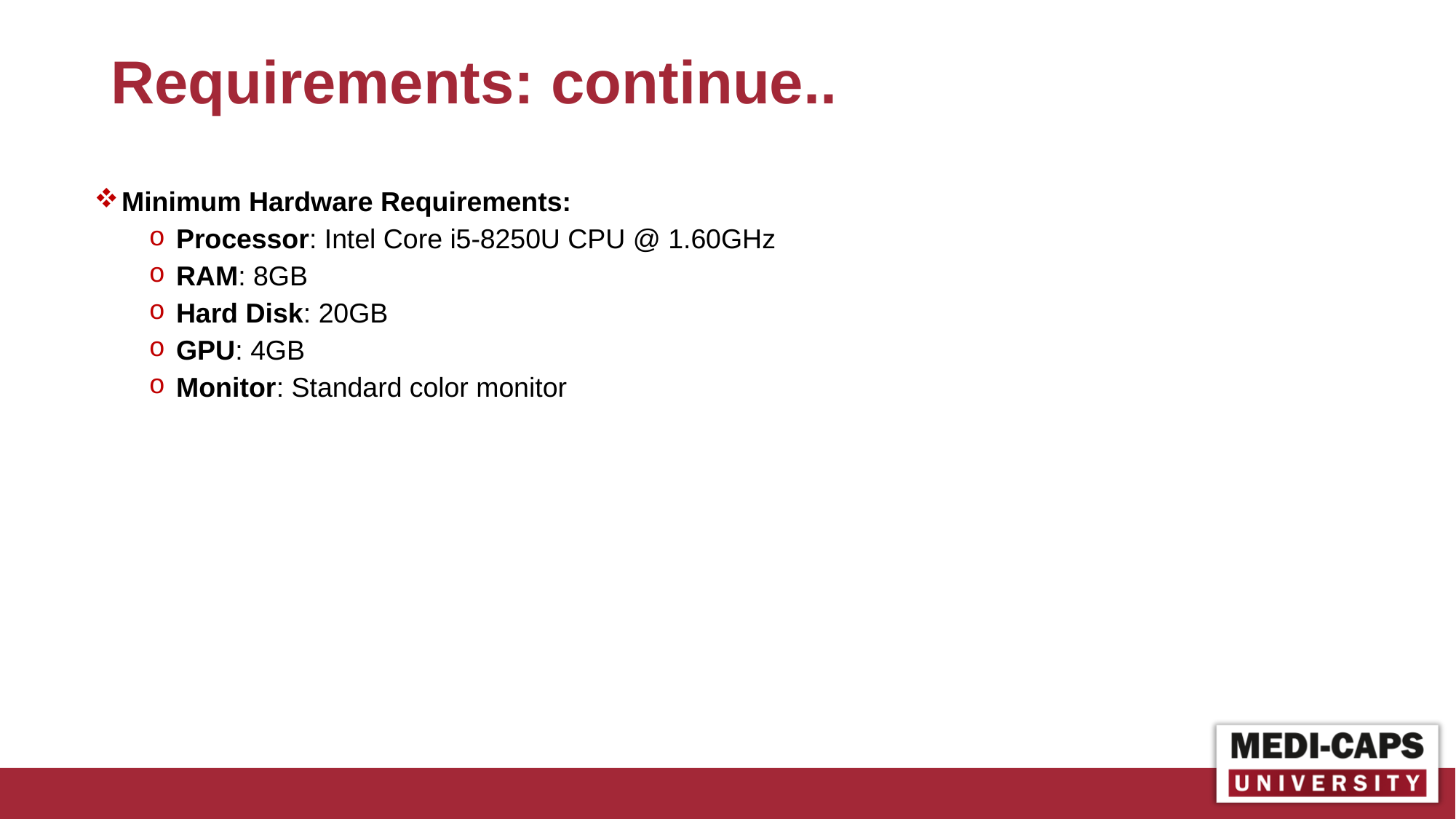

# Requirements: continue..
Minimum Hardware Requirements:
Processor: Intel Core i5-8250U CPU @ 1.60GHz
RAM: 8GB
Hard Disk: 20GB
GPU: 4GB
Monitor: Standard color monitor